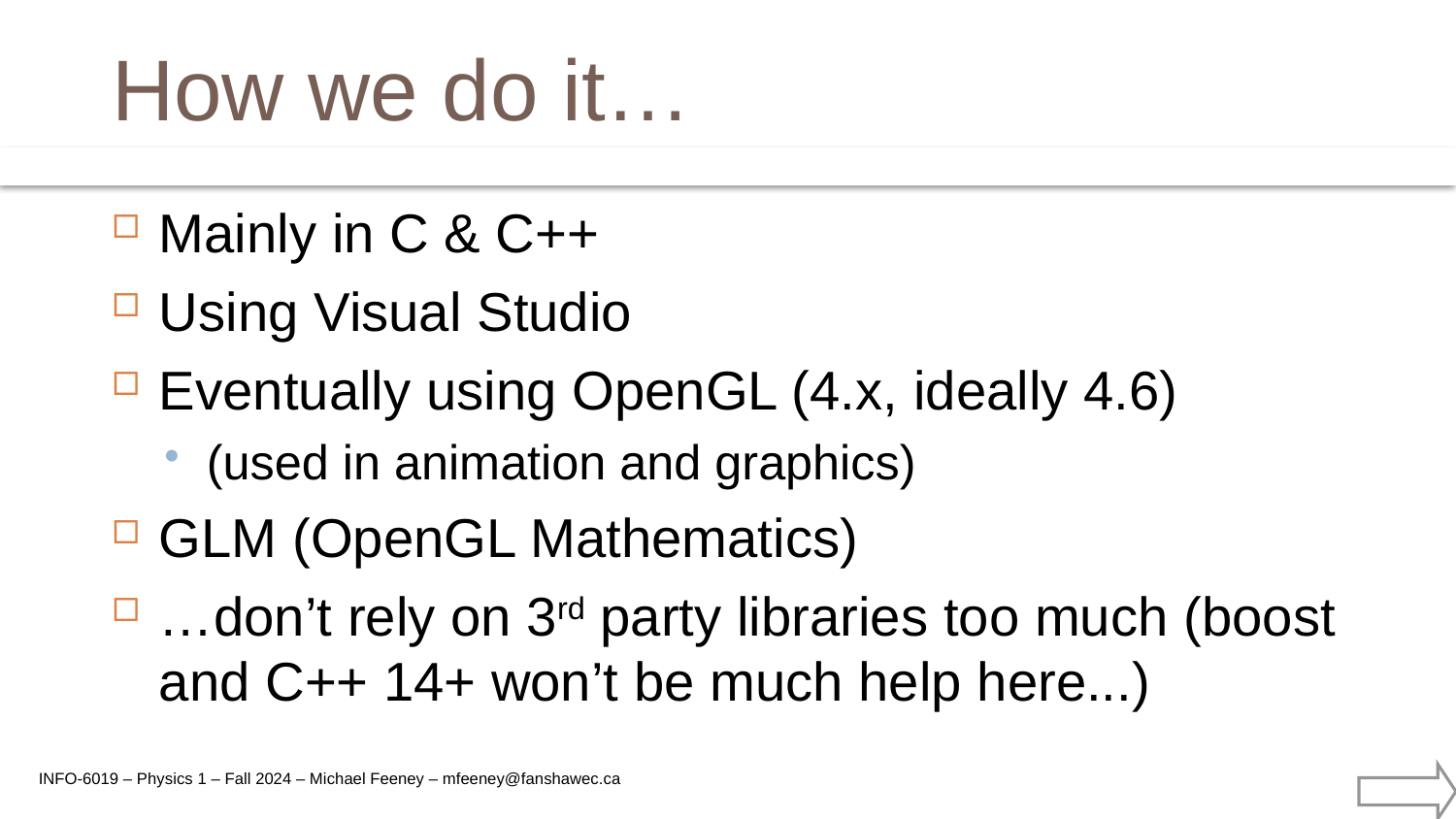

# How we do it…
Mainly in C & C++
Using Visual Studio
Eventually using OpenGL (4.x, ideally 4.6)
(used in animation and graphics)
GLM (OpenGL Mathematics)
…don’t rely on 3rd party libraries too much (boost and C++ 14+ won’t be much help here...)